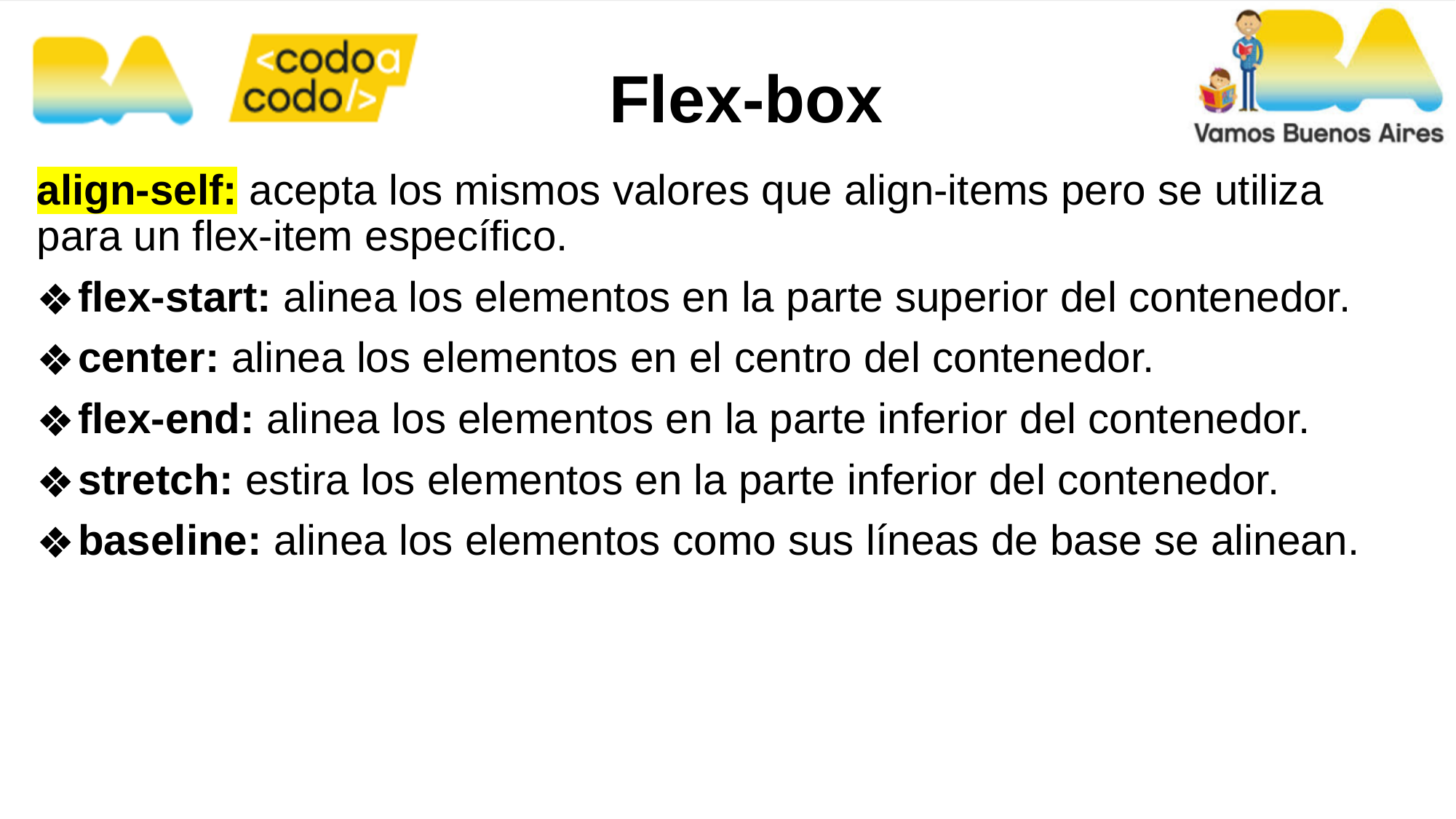

Flex-box
align-self: acepta los mismos valores que align-items pero se utiliza para un flex-item específico.
flex-start: alinea los elementos en la parte superior del contenedor.
center: alinea los elementos en el centro del contenedor.
flex-end: alinea los elementos en la parte inferior del contenedor.
stretch: estira los elementos en la parte inferior del contenedor.
baseline: alinea los elementos como sus líneas de base se alinean.